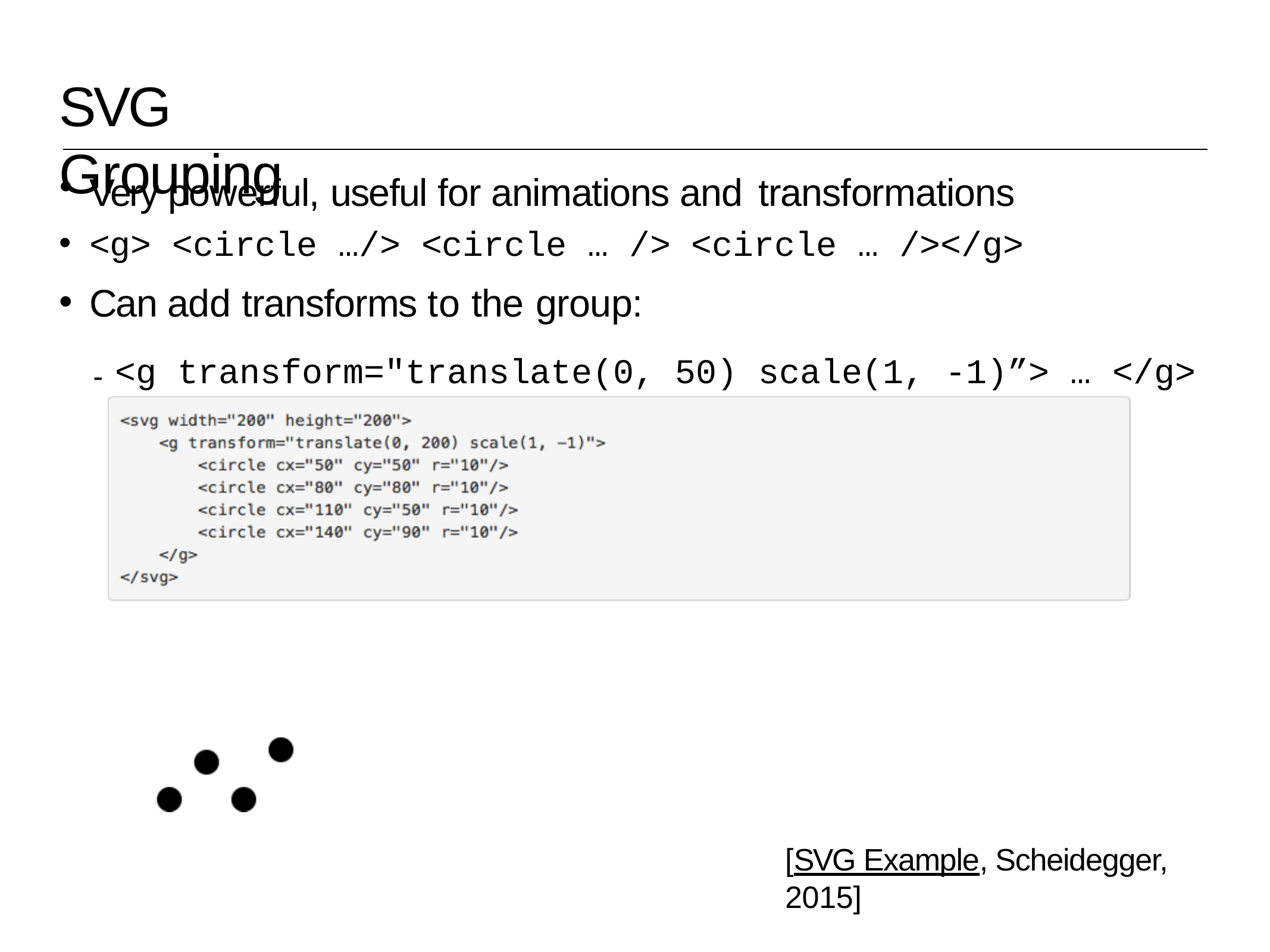

# SVG Grouping
Very powerful, useful for animations and transformations
<g> <circle …/> <circle … /> <circle … /></g>
Can add transforms to the group:
- <g transform="translate(0, 50) scale(1, -1)”> … </g>

[SVG Example, Scheidegger, 2015]
CIS 467, Spring 2015
18